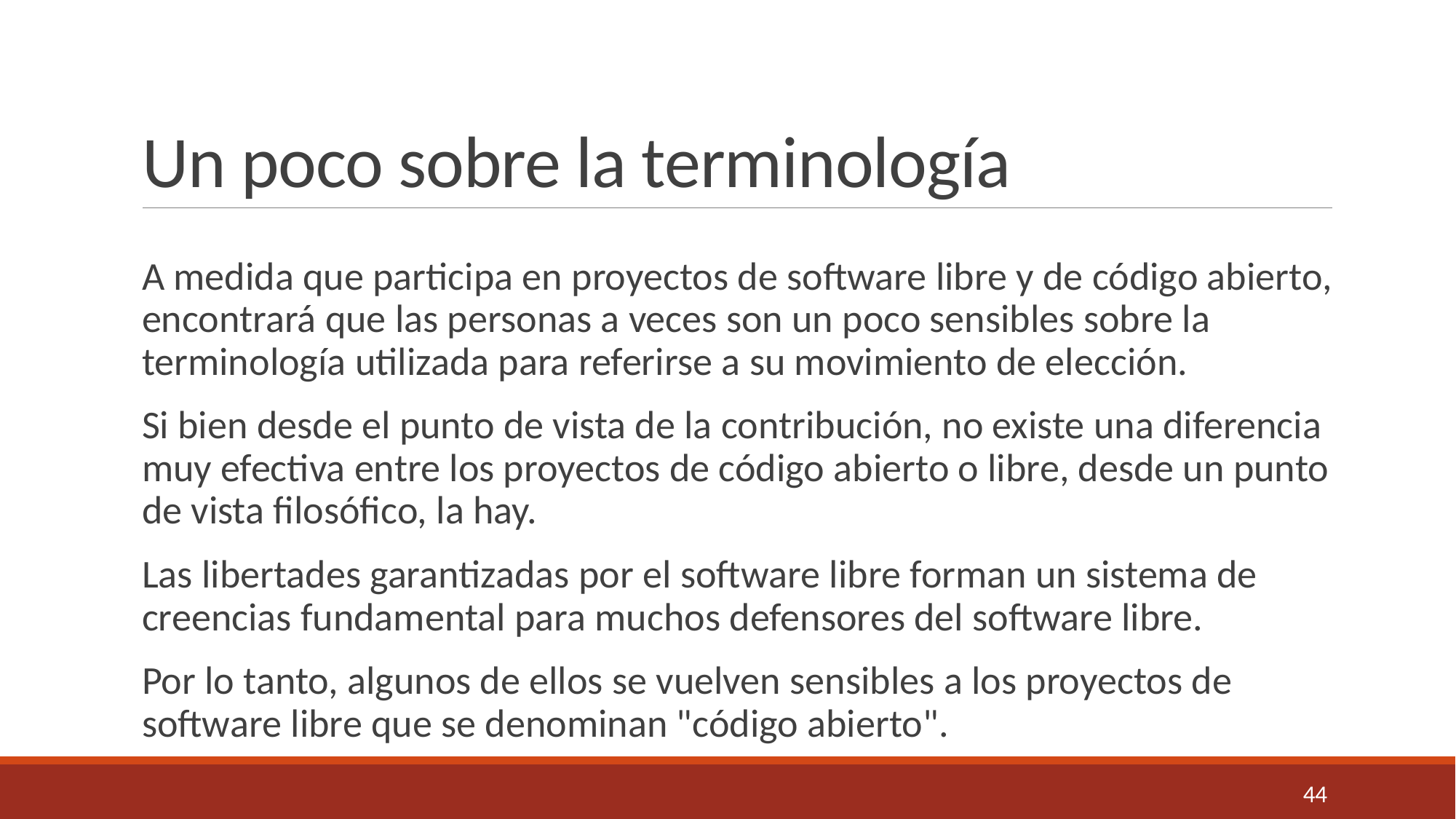

# Un poco sobre la terminología
A medida que participa en proyectos de software libre y de código abierto, encontrará que las personas a veces son un poco sensibles sobre la terminología utilizada para referirse a su movimiento de elección.
Si bien desde el punto de vista de la contribución, no existe una diferencia muy efectiva entre los proyectos de código abierto o libre, desde un punto de vista filosófico, la hay.
Las libertades garantizadas por el software libre forman un sistema de creencias fundamental para muchos defensores del software libre.
Por lo tanto, algunos de ellos se vuelven sensibles a los proyectos de software libre que se denominan "código abierto".
44